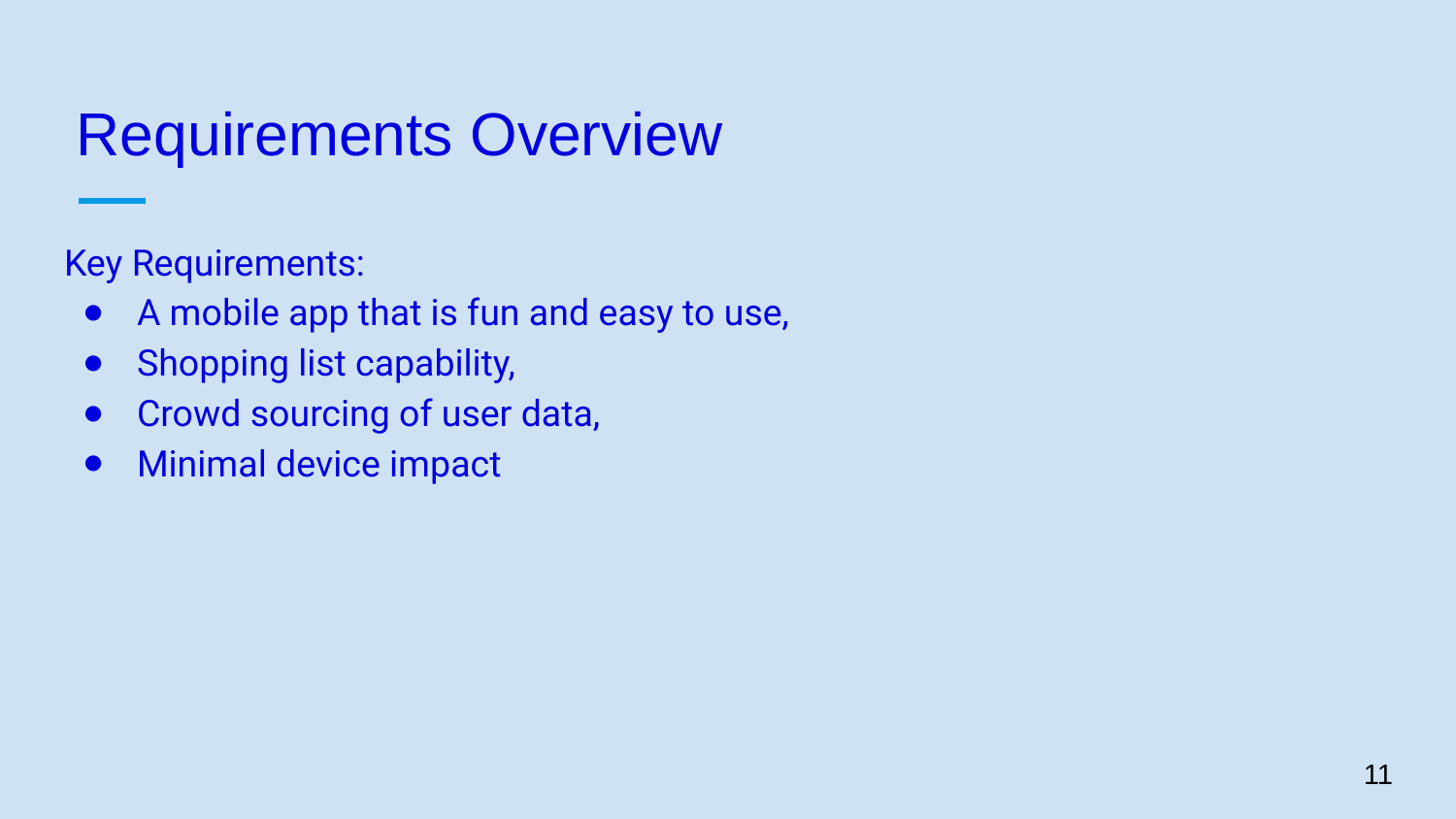

# Requirements Overview

Key Requirements:
A mobile app that is fun and easy to use,
Shopping list capability,
Crowd sourcing of user data,
Minimal device impact

11